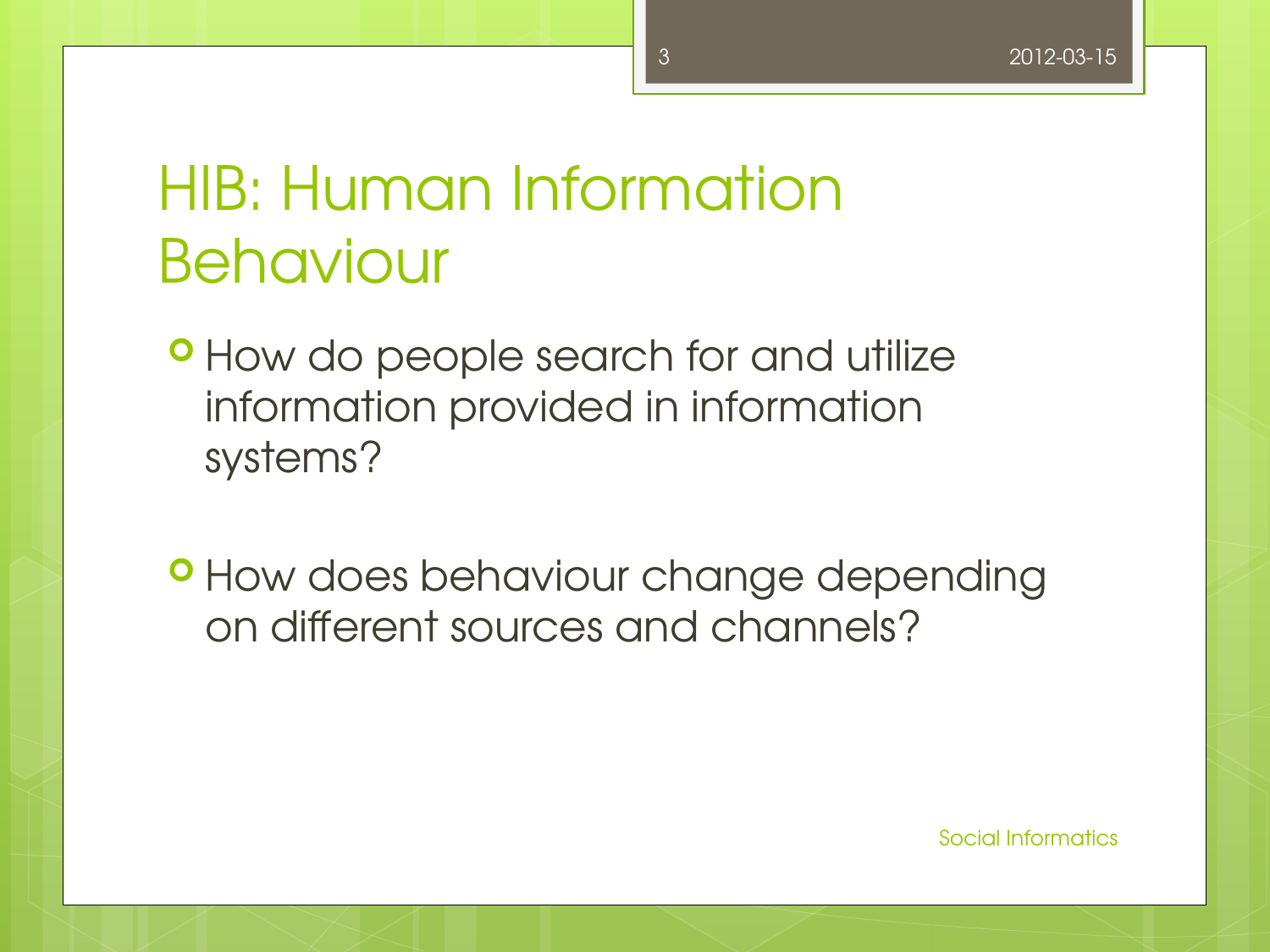

3
2012-03-15
# HIB: Human Information Behaviour
How do people search for and utilize information provided in information systems?

How does behaviour change depending on different sources and channels?

Social Informatics